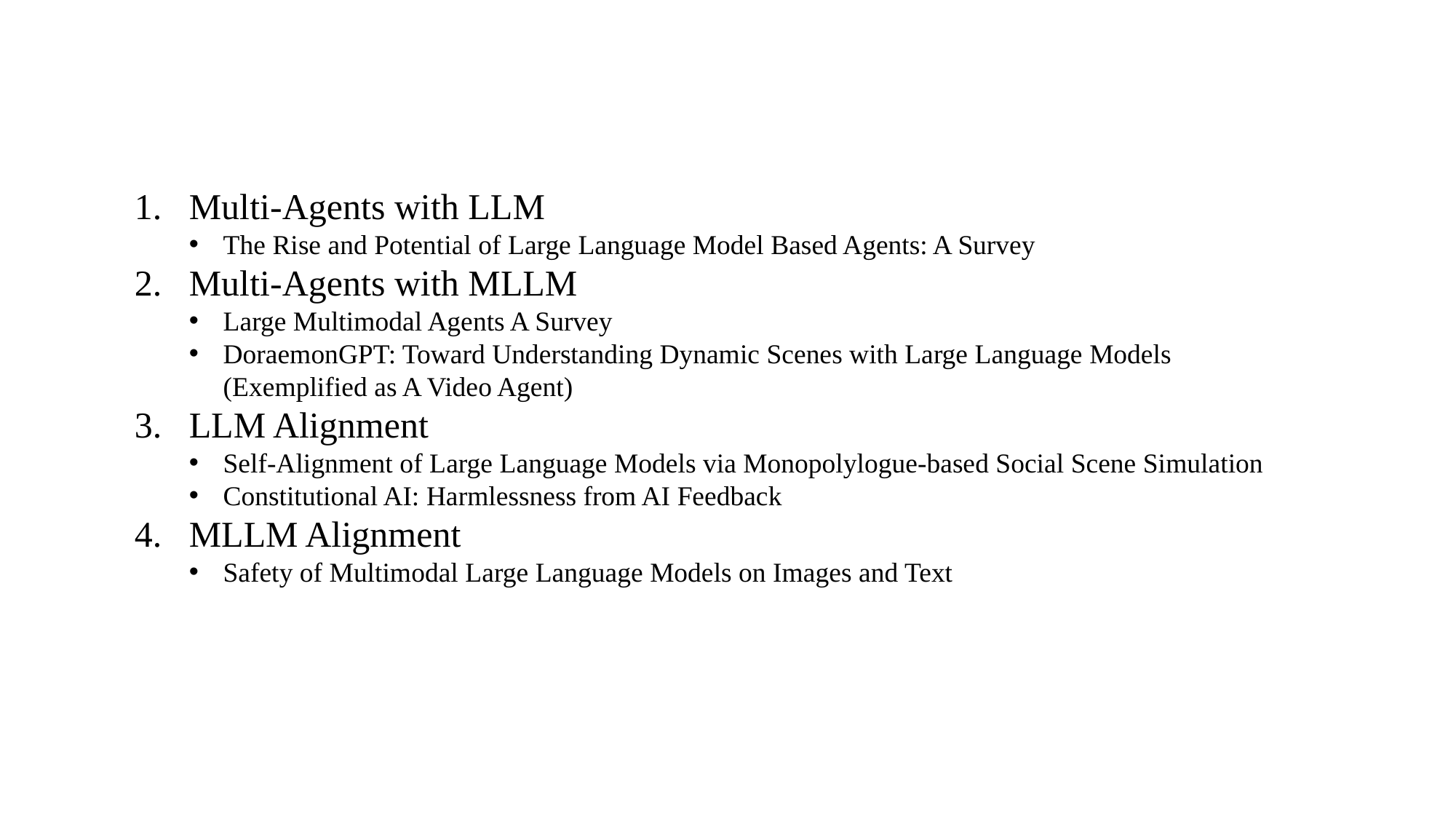

Multi-Agents with LLM
The Rise and Potential of Large Language Model Based Agents: A Survey
Multi-Agents with MLLM
Large Multimodal Agents A Survey
DoraemonGPT: Toward Understanding Dynamic Scenes with Large Language Models (Exemplified as A Video Agent)
LLM Alignment
Self-Alignment of Large Language Models via Monopolylogue-based Social Scene Simulation
Constitutional AI: Harmlessness from AI Feedback
MLLM Alignment
Safety of Multimodal Large Language Models on Images and Text